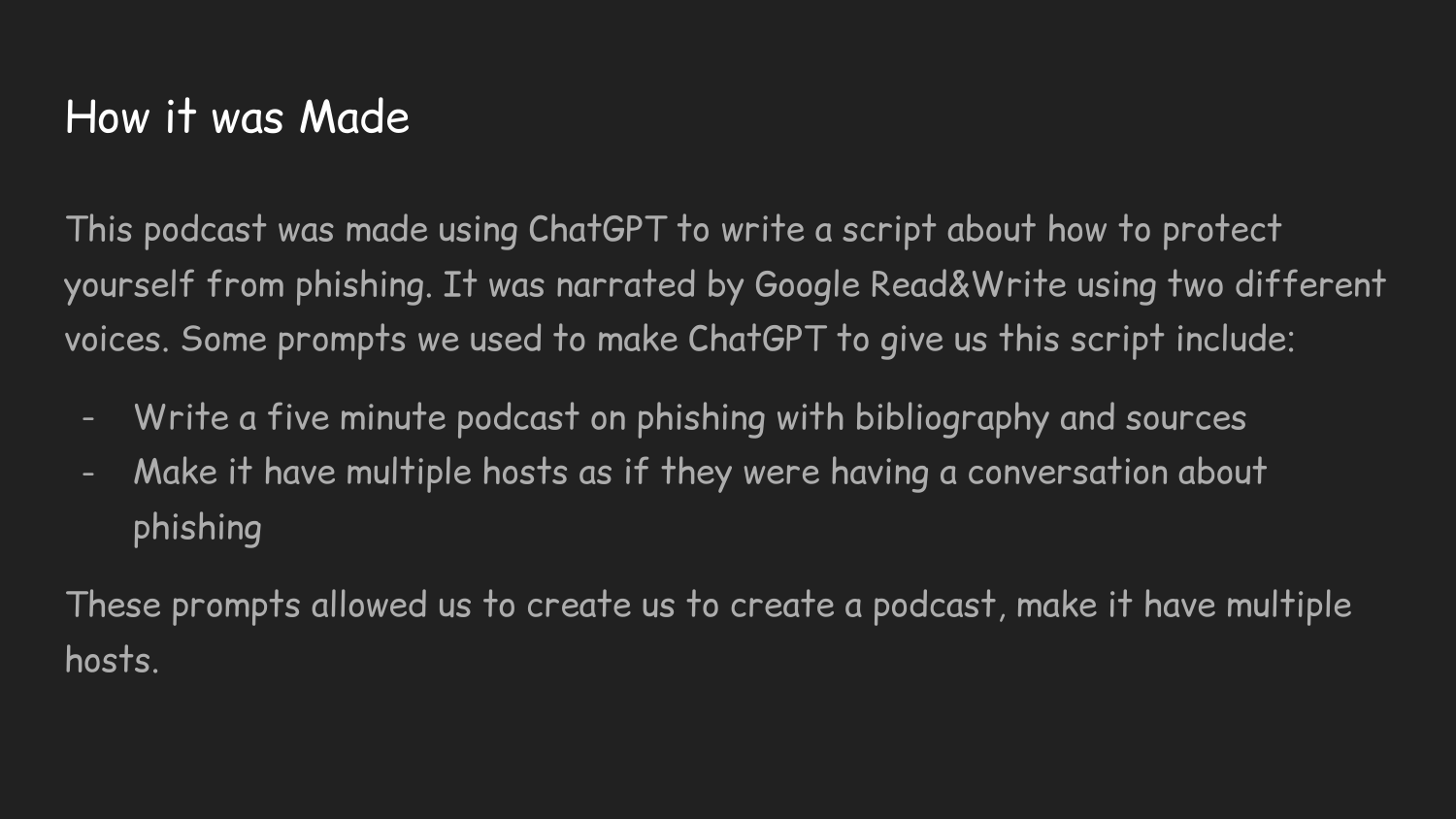

# How it was Made
This podcast was made using ChatGPT to write a script about how to protect yourself from phishing. It was narrated by Google Read&Write using two different voices. Some prompts we used to make ChatGPT to give us this script include:
Write a five minute podcast on phishing with bibliography and sources
Make it have multiple hosts as if they were having a conversation about phishing
These prompts allowed us to create us to create a podcast, make it have multiple hosts.